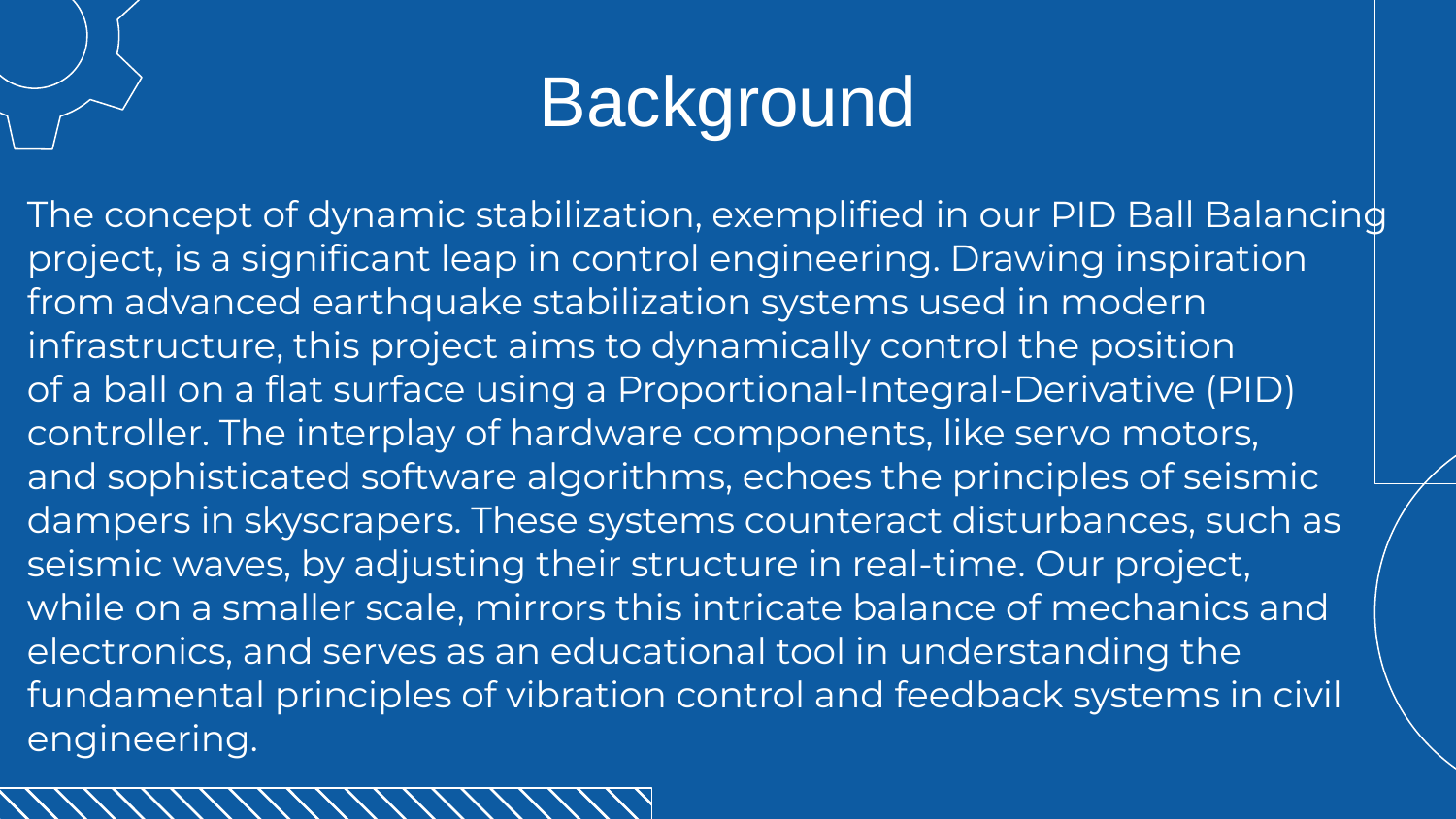

# Background
The concept of dynamic stabilization, exemplified in our PID Ball Balancing
project, is a significant leap in control engineering. Drawing inspiration
from advanced earthquake stabilization systems used in modern
infrastructure, this project aims to dynamically control the position
of a ball on a flat surface using a Proportional-Integral-Derivative (PID)
controller. The interplay of hardware components, like servo motors,
and sophisticated software algorithms, echoes the principles of seismic
dampers in skyscrapers. These systems counteract disturbances, such as
seismic waves, by adjusting their structure in real-time. Our project,
while on a smaller scale, mirrors this intricate balance of mechanics and
electronics, and serves as an educational tool in understanding the fundamental principles of vibration control and feedback systems in civil engineering.